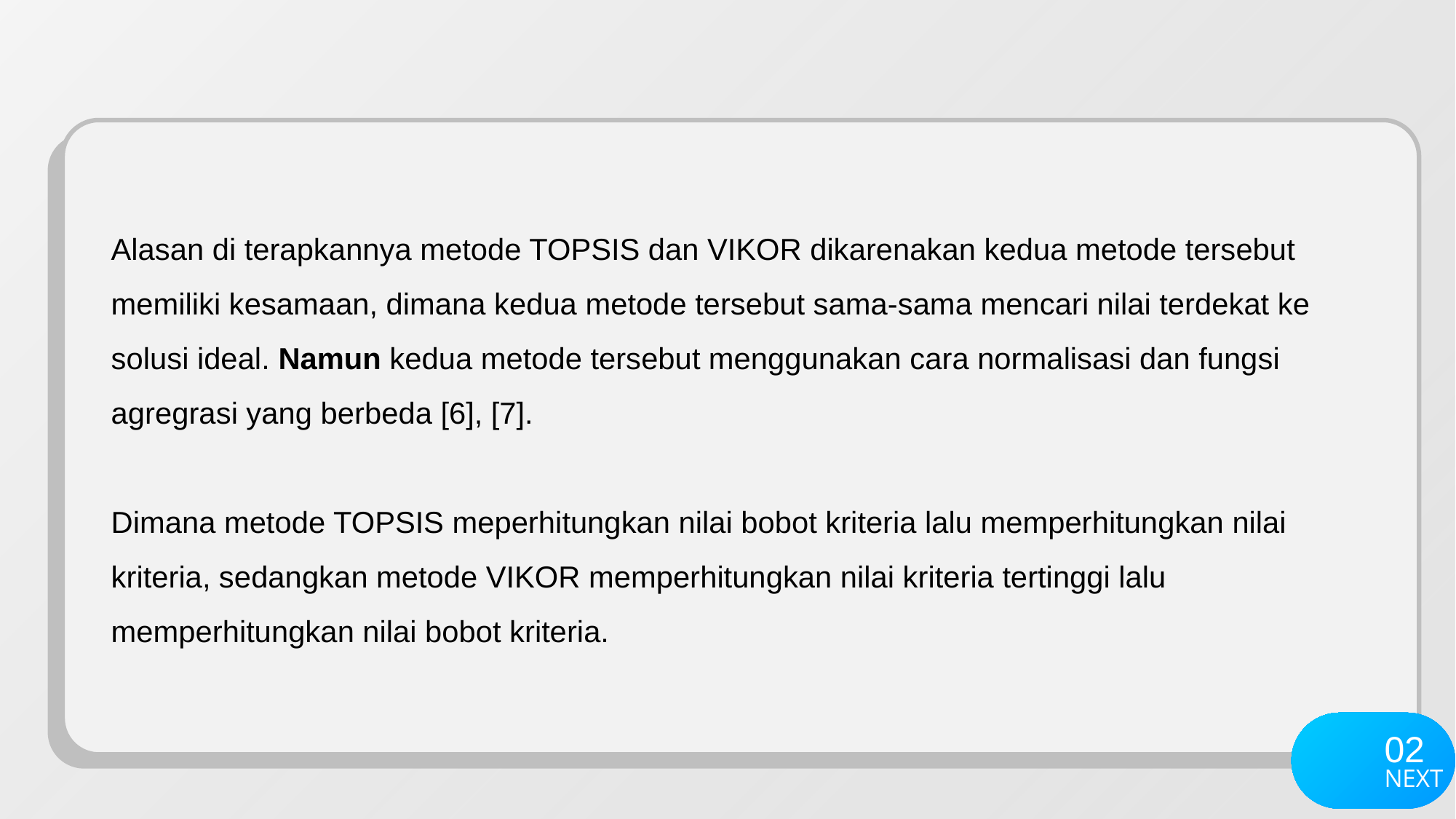

Alasan di terapkannya metode TOPSIS dan VIKOR dikarenakan kedua metode tersebut memiliki kesamaan, dimana kedua metode tersebut sama-sama mencari nilai terdekat ke solusi ideal. Namun kedua metode tersebut menggunakan cara normalisasi dan fungsi agregrasi yang berbeda [6], [7].

Dimana metode TOPSIS meperhitungkan nilai bobot kriteria lalu memperhitungkan nilai kriteria, sedangkan metode VIKOR memperhitungkan nilai kriteria tertinggi lalu memperhitungkan nilai bobot kriteria.

02
NEXT